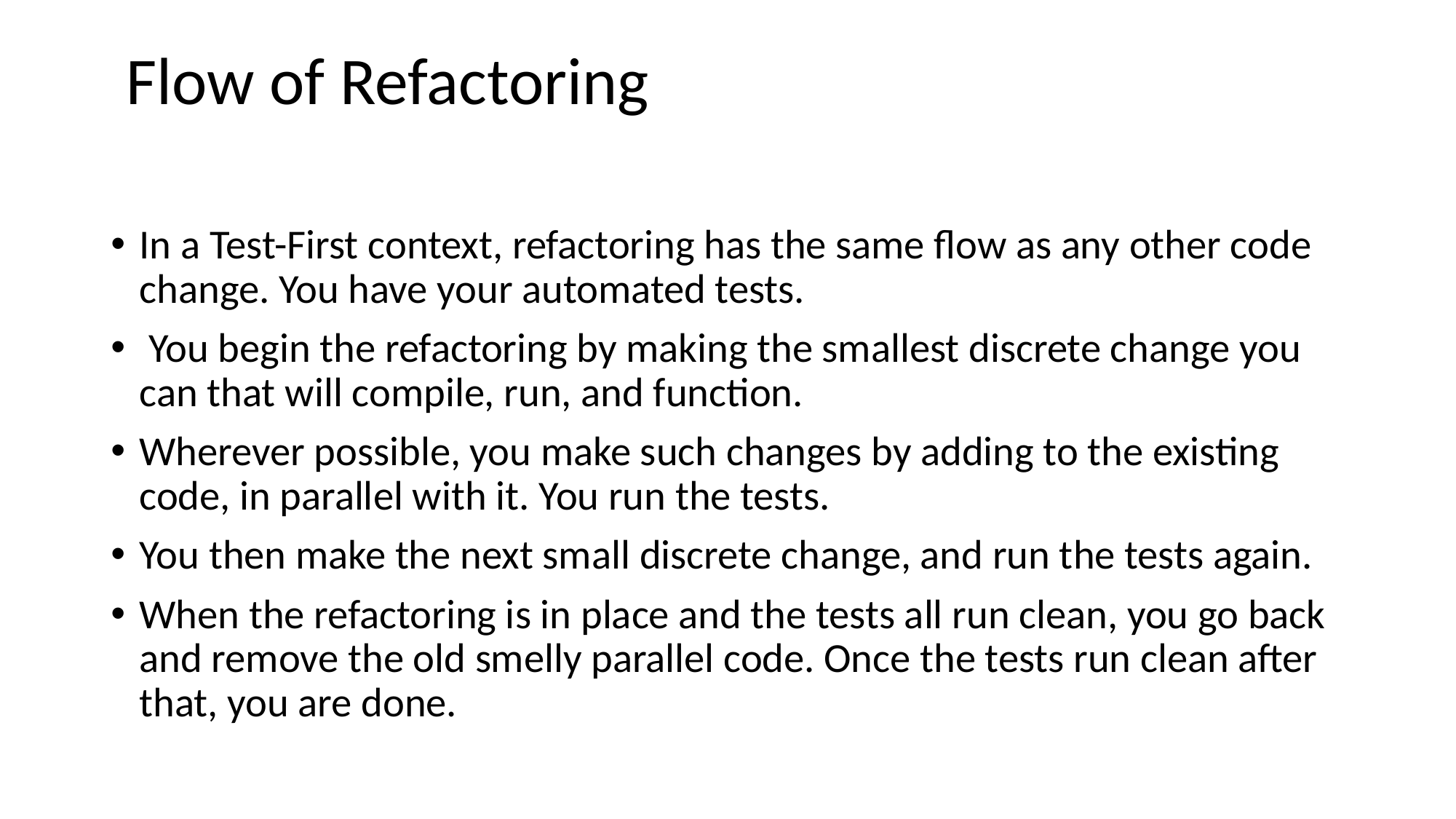

# Flow of Refactoring
In a Test-First context, refactoring has the same flow as any other code change. You have your automated tests.
 You begin the refactoring by making the smallest discrete change you can that will compile, run, and function.
Wherever possible, you make such changes by adding to the existing code, in parallel with it. You run the tests.
You then make the next small discrete change, and run the tests again.
When the refactoring is in place and the tests all run clean, you go back and remove the old smelly parallel code. Once the tests run clean after that, you are done.